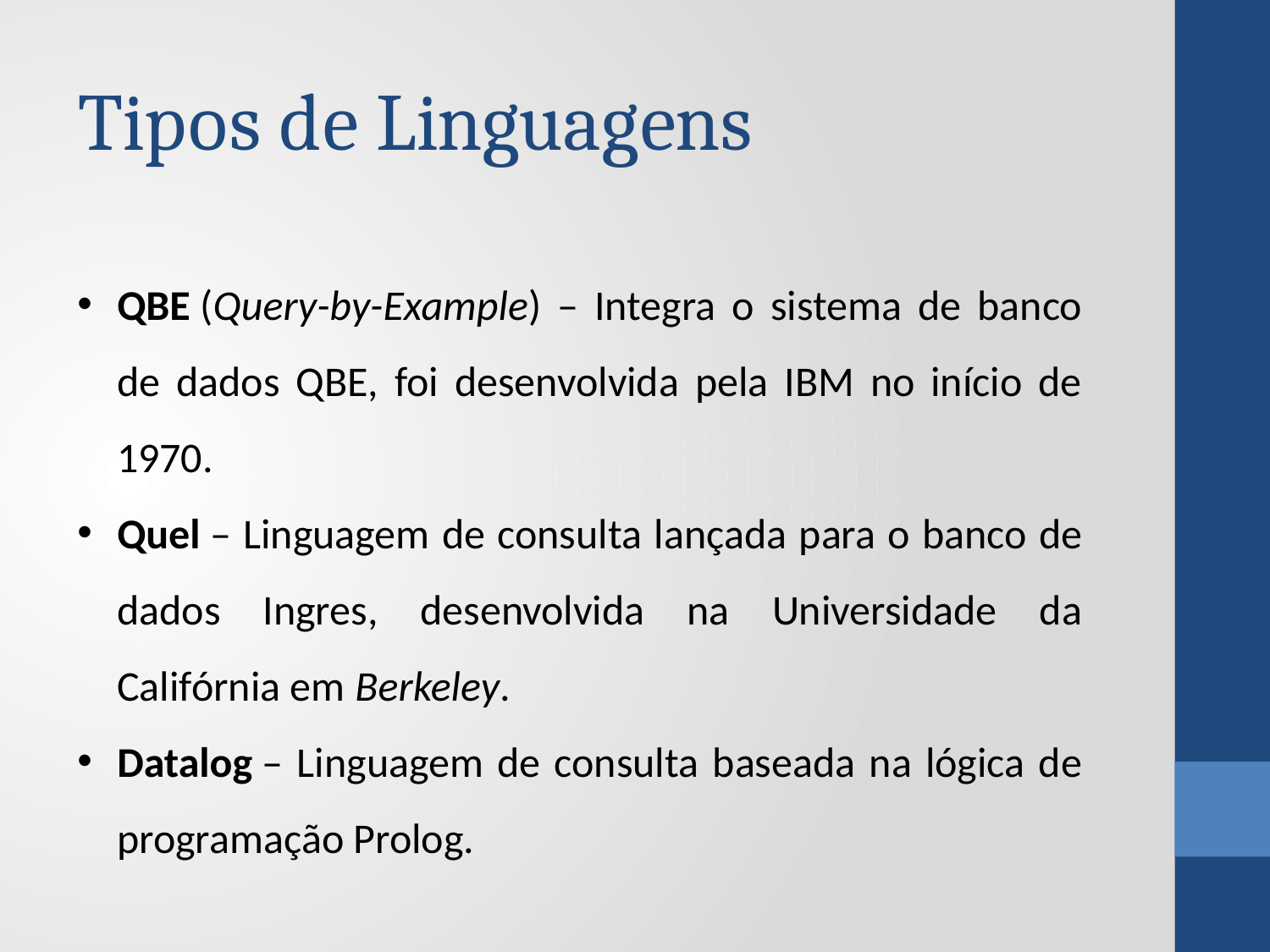

# Tipos de Linguagens
QBE (Query-by-Example) – Integra o sistema de banco de dados QBE, foi desenvolvida pela IBM no início de 1970.
Quel – Linguagem de consulta lançada para o banco de dados Ingres, desenvolvida na Universidade da Califórnia em Berkeley.
Datalog – Linguagem de consulta baseada na lógica de programação Prolog.